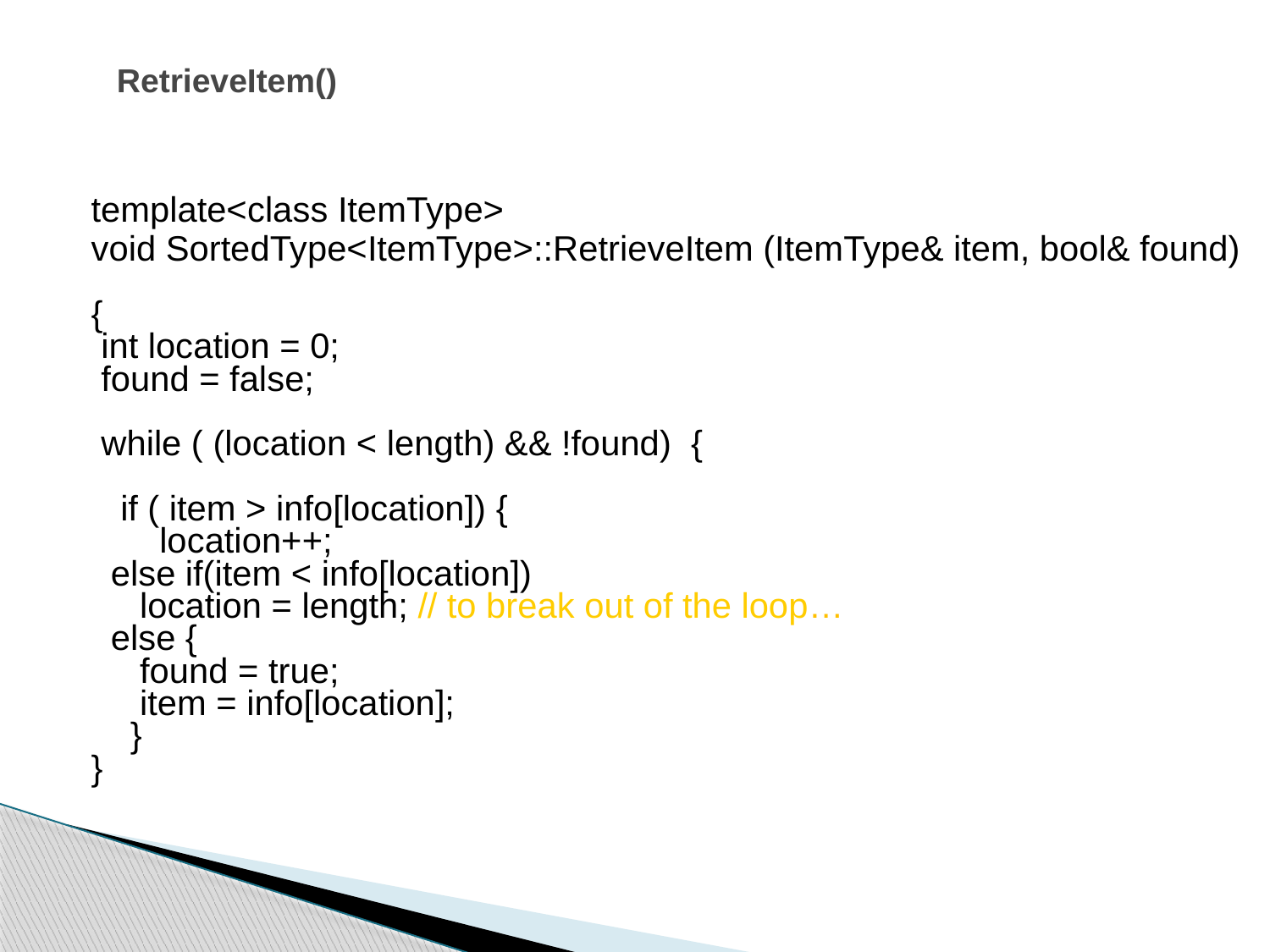

# RetrieveItem()
template<class ItemType>
void SortedType<ItemType>::RetrieveItem (ItemType& item, bool& found)
{
 int location = 0;
 found = false;

 while ( (location < length) && !found)  {

   if ( item > info[location]) {
       location++;
  else if(item < info[location])
     location = length; // to break out of the loop…
  else {
     found = true;
     item = info[location];
    }
}
Still
O(N) …